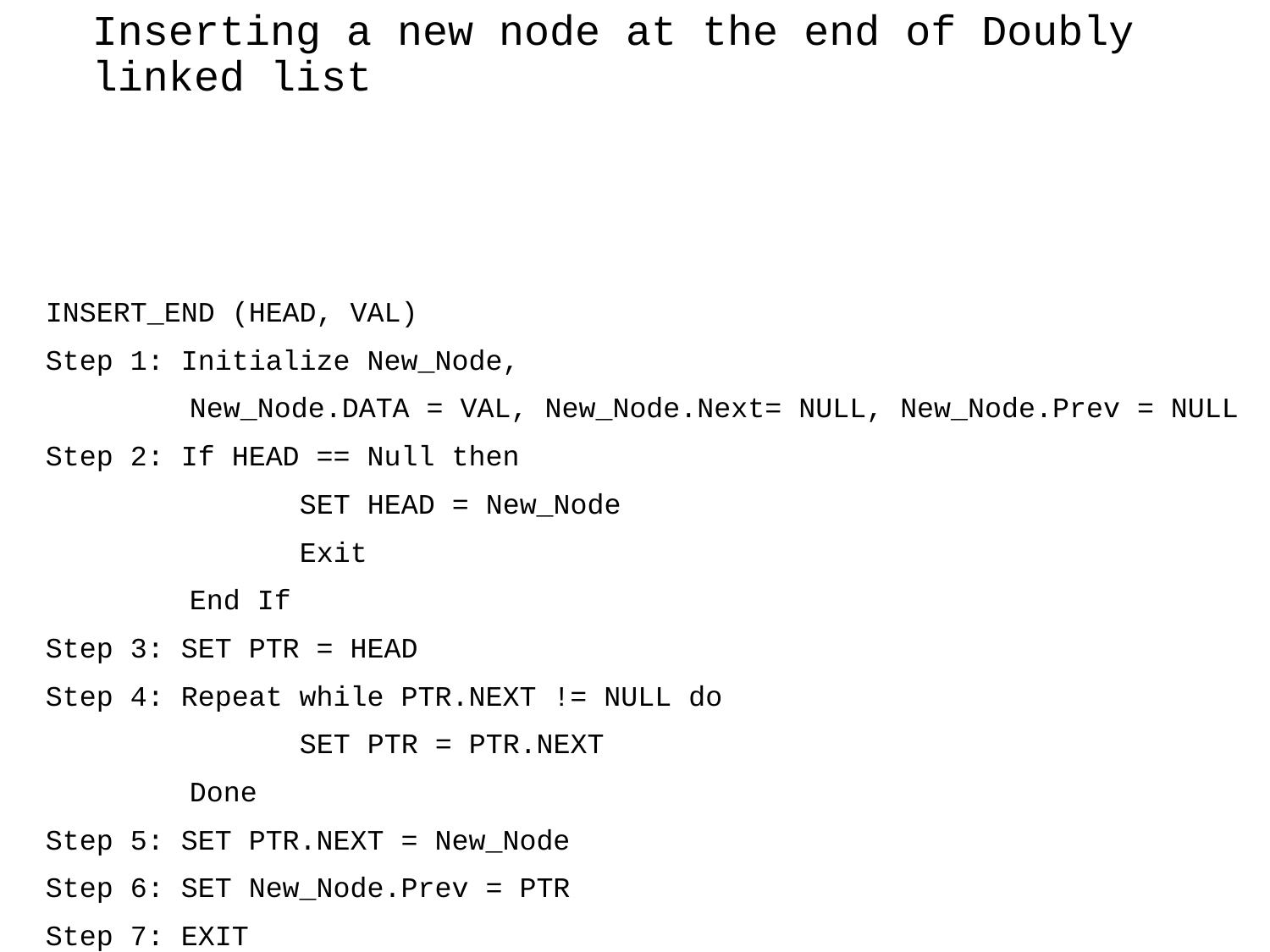

# Inserting a new node at the end of Doubly linked list
INSERT_END (HEAD, VAL)
Step 1: Initialize New_Node,
	 New_Node.DATA = VAL, New_Node.Next= NULL, New_Node.Prev = NULL
Step 2: If HEAD == Null then
		SET HEAD = New_Node
		Exit
	 End If
Step 3: SET PTR = HEAD
Step 4: Repeat while PTR.NEXT != NULL do
	 	SET PTR = PTR.NEXT
	 Done
Step 5: SET PTR.NEXT = New_Node
Step 6: SET New_Node.Prev = PTR
Step 7: EXIT